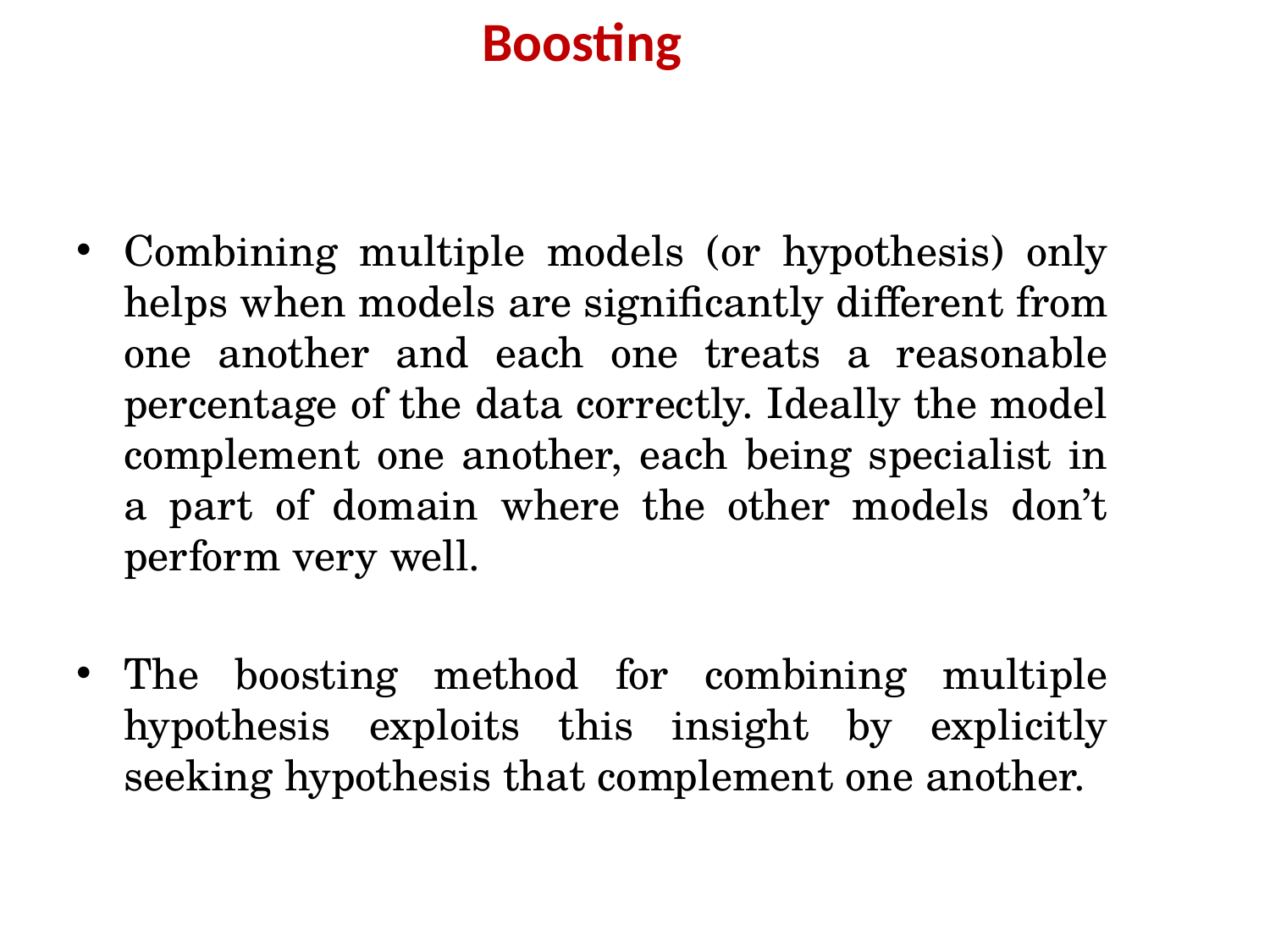

# Boosting

Combining multiple models (or hypothesis) only helps when models are significantly different from one another and each one treats a reasonable percentage of the data correctly. Ideally the model complement one another, each being specialist in a part of domain where the other models don’t perform very well.

The boosting method for combining multiple hypothesis exploits this insight by explicitly seeking hypothesis that complement one another.